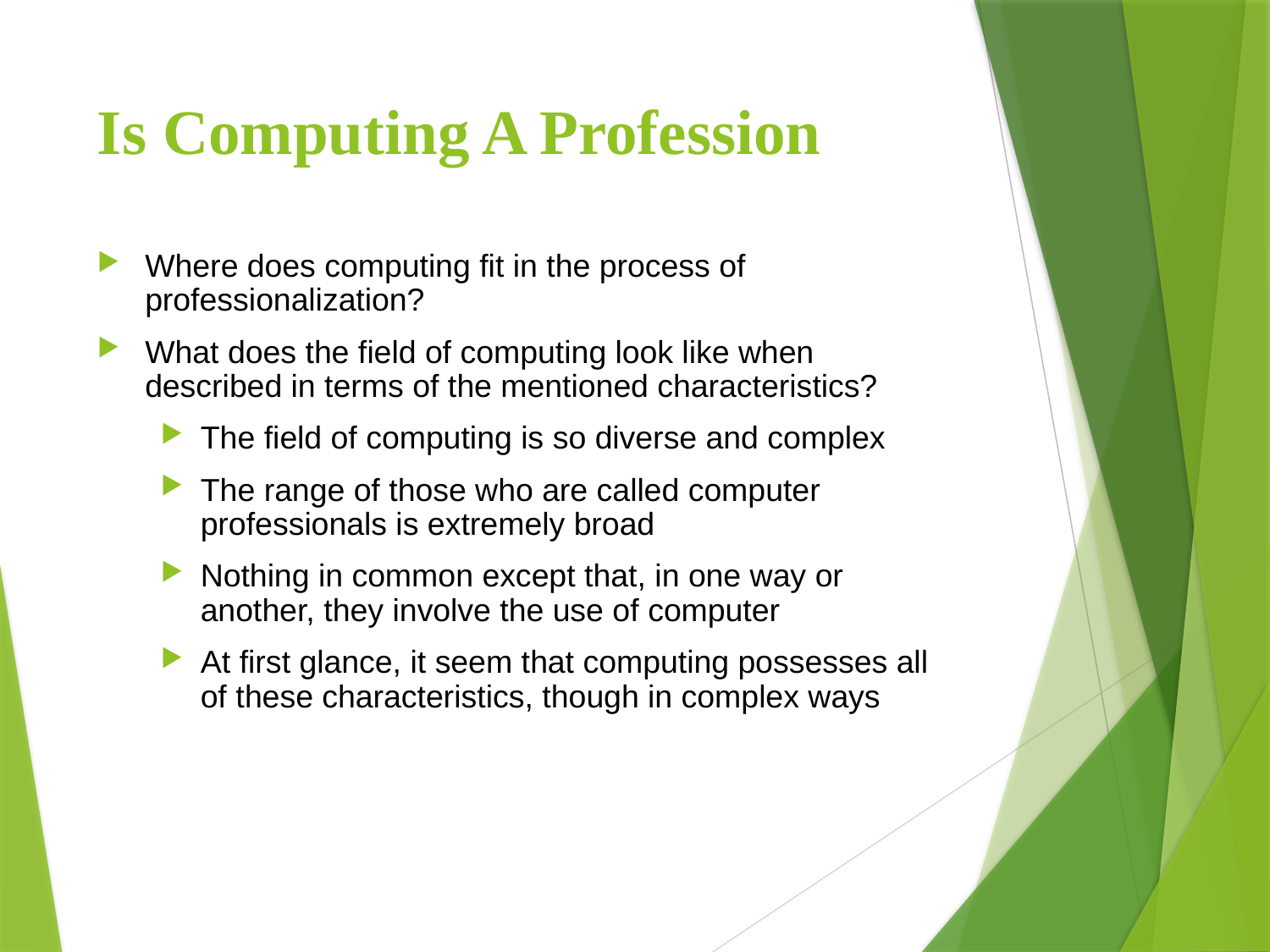

# Is Computing A Profession
Where does computing fit in the process of professionalization?
What does the field of computing look like when described in terms of the mentioned characteristics?
The field of computing is so diverse and complex
The range of those who are called computer professionals is extremely broad
Nothing in common except that, in one way or another, they involve the use of computer
At first glance, it seem that computing possesses all of these characteristics, though in complex ways